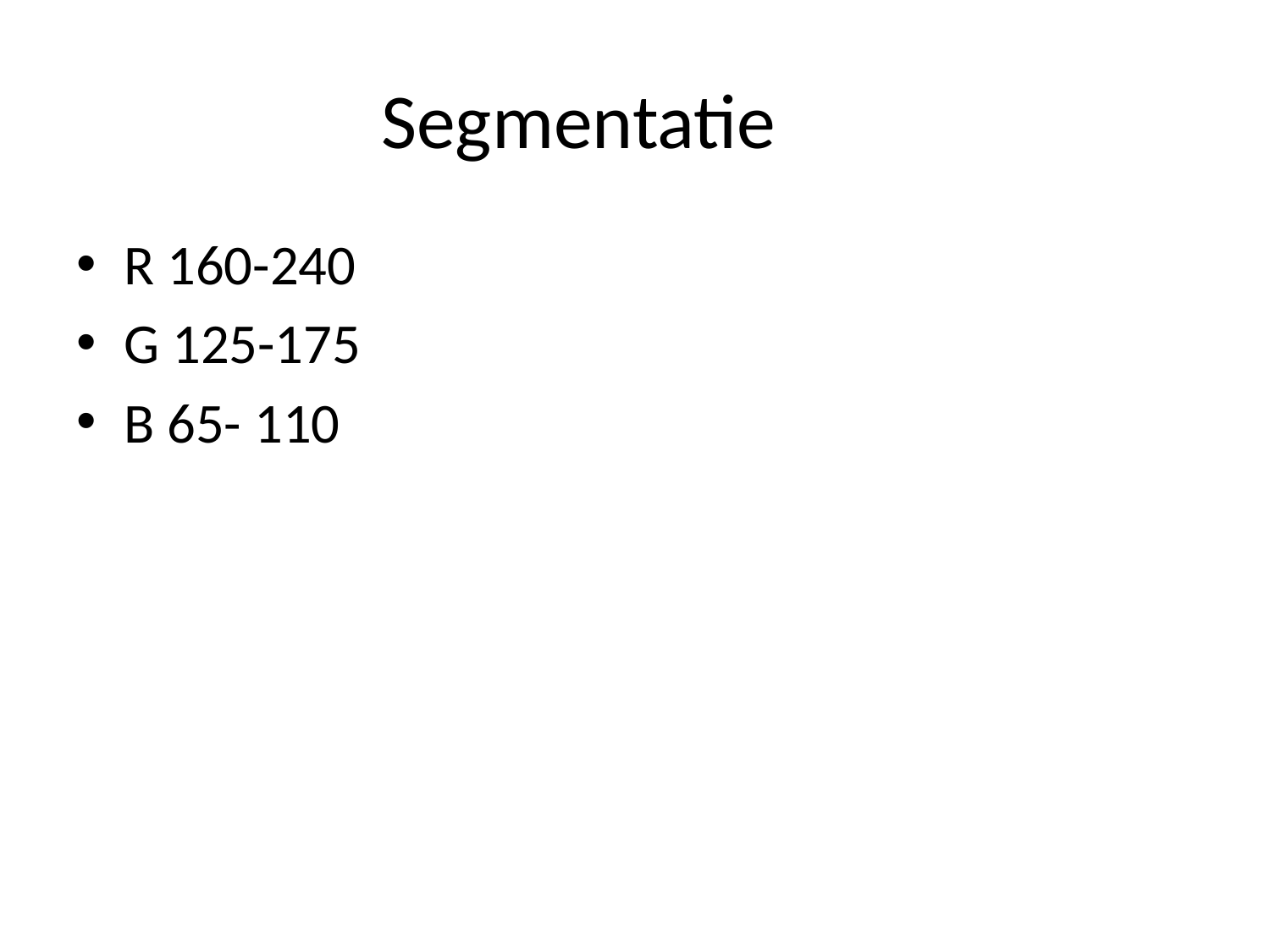

# Segmentatie
R 160-240
G 125-175
B 65- 110